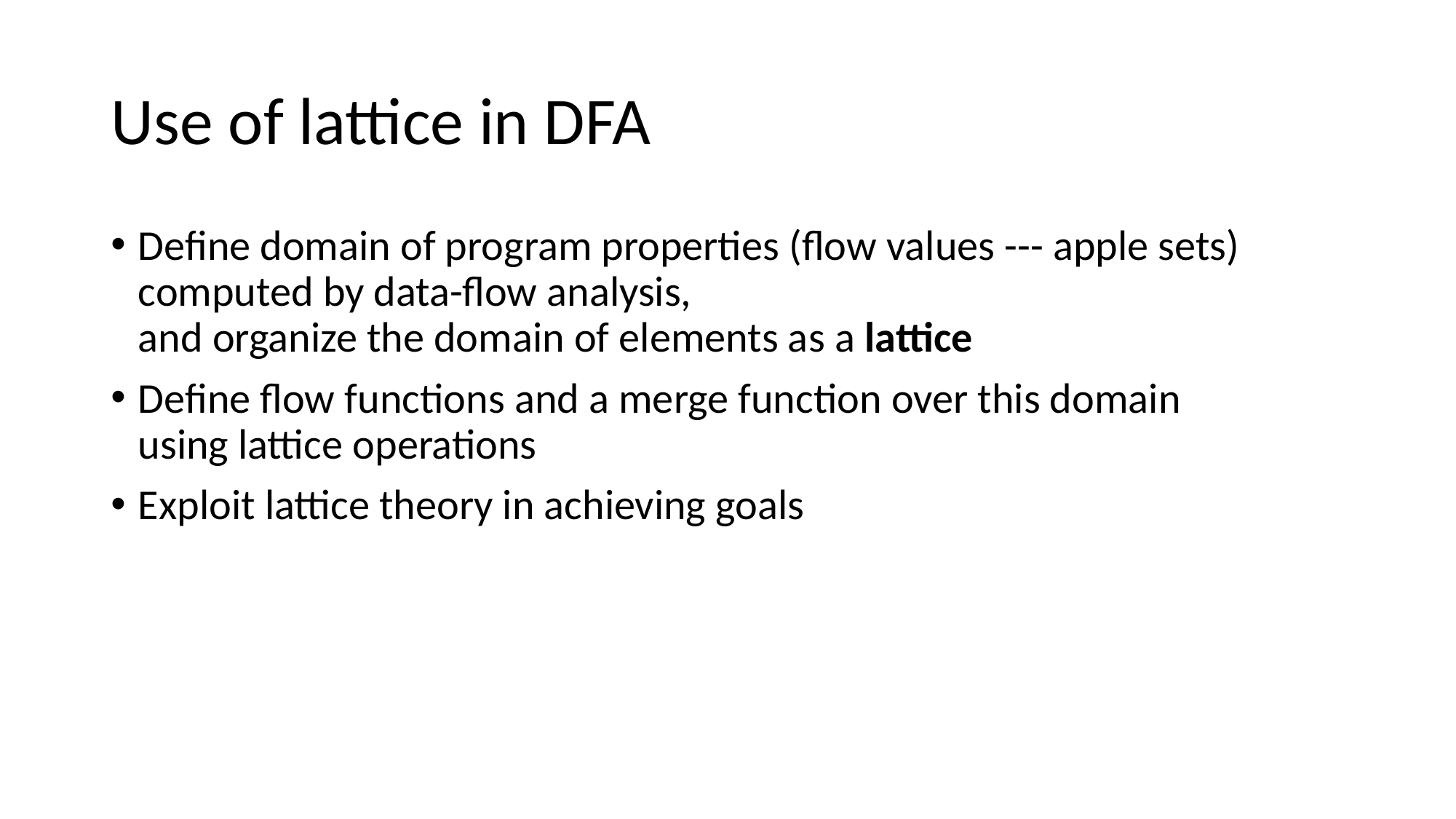

# Use of lattice in DFA
Define domain of program properties (flow values --- apple sets)
computed by data-flow analysis,
and organize the domain of elements as a lattice
Define flow functions and a merge function over this domain
using lattice operations
Exploit lattice theory in achieving goals